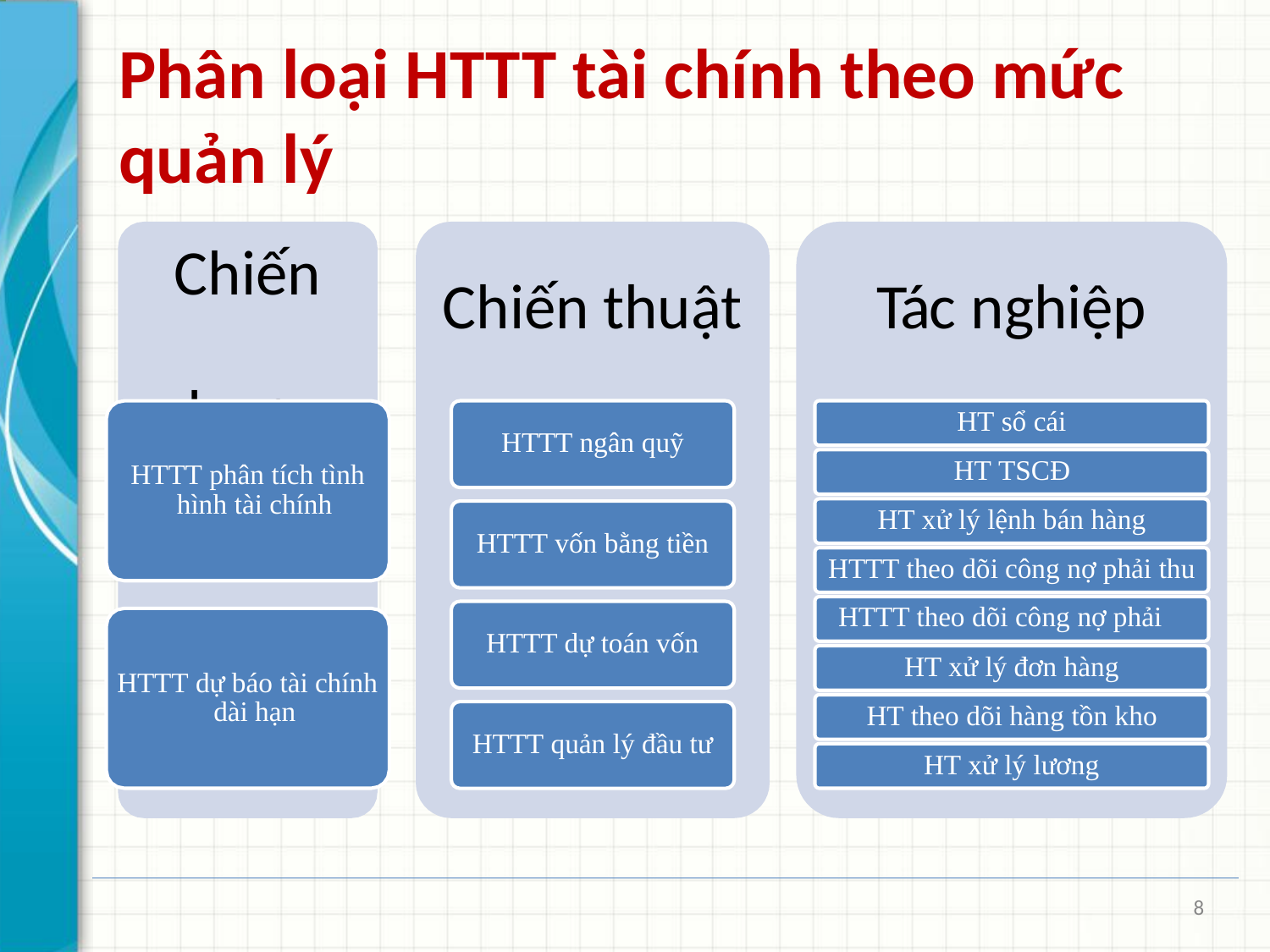

# Phân loại HTTT tài chính theo mức  quản lý

Chiến  lược
Chiến thuật	Tác nghiệp

HT sổ cái
HTTT ngân quỹ

HT TSCĐ
HTTT phân tích tình  hình tài chính

HT xử lý lệnh bán hàng
HTTT vốn bằng tiền
HTTT theo dõi công nợ phải thu  HTTT theo dõi công nợ phải trả

HTTT dự toán vốn

HT xử lý đơn hàng
HTTT dự báo tài chính  dài hạn

HT theo dõi hàng tồn kho

HTTT quản lý đầu tư

HT xử lý lương

8